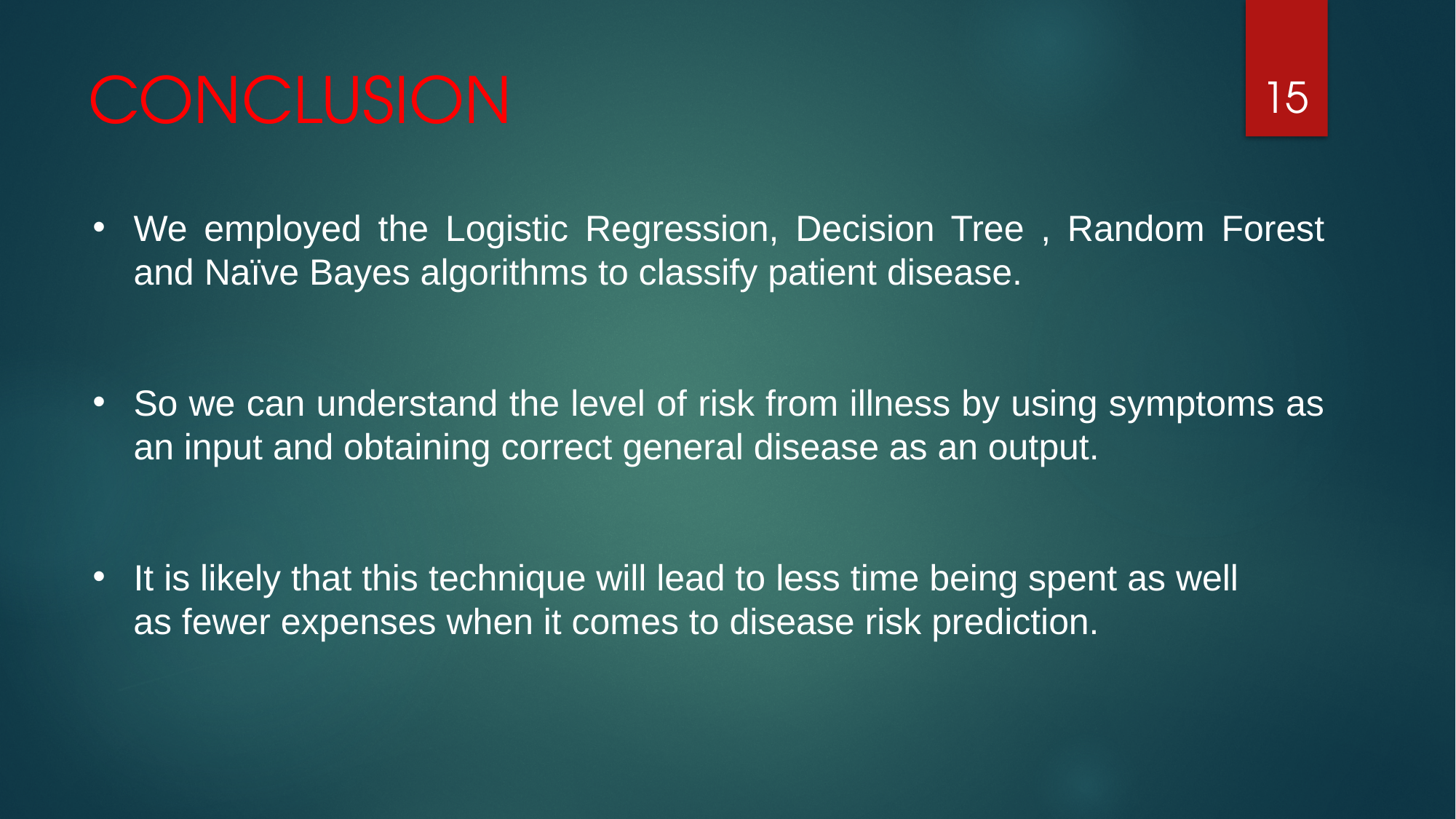

15
# CONCLUSION
We employed the Logistic Regression, Decision Tree , Random Forest and Naïve Bayes algorithms to classify patient disease.

So we can understand the level of risk from illness by using symptoms as an input and obtaining correct general disease as an output.

It is likely that this technique will lead to less time being spent as well
    as fewer expenses when it comes to disease risk prediction.